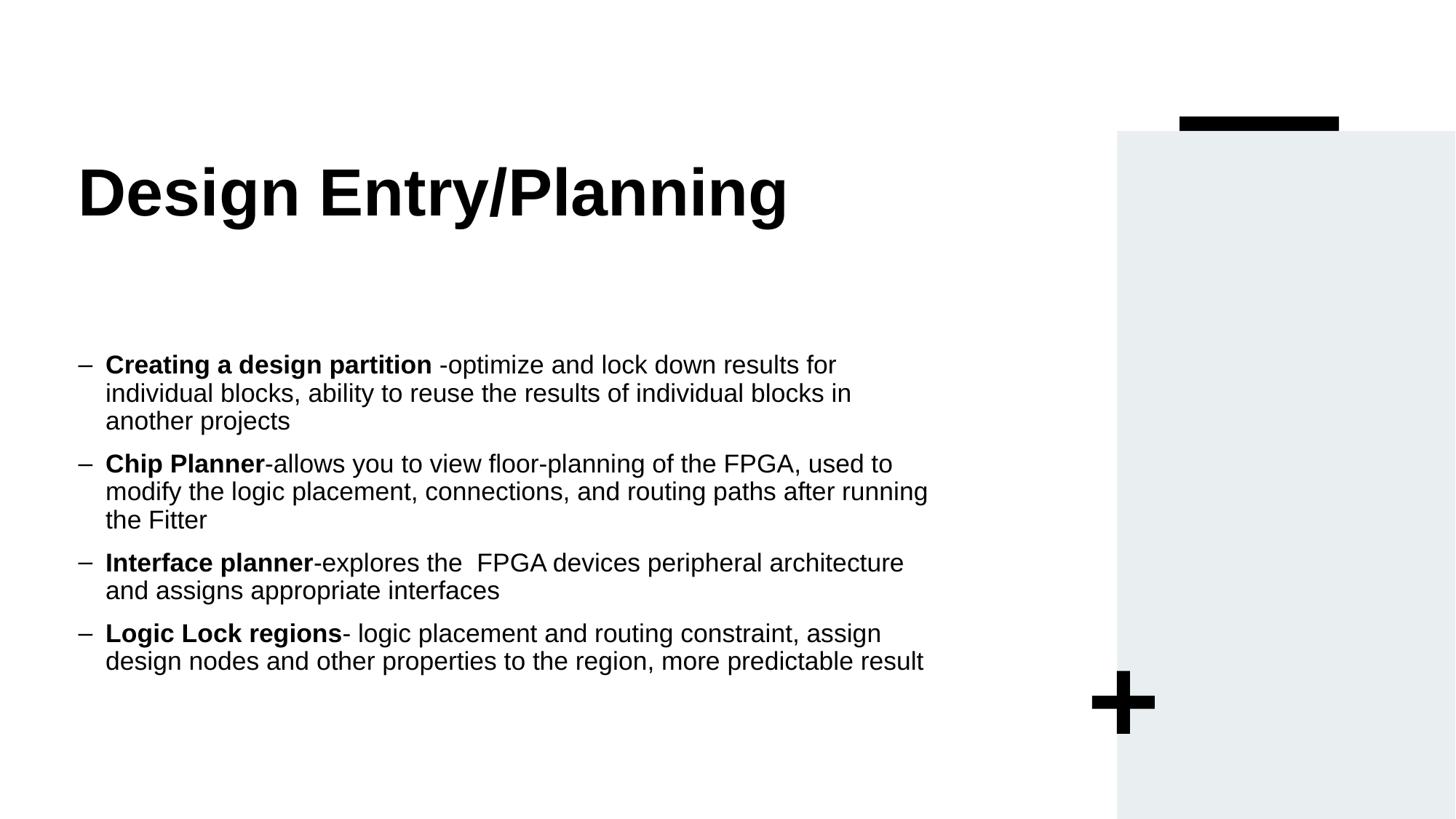

# Design Entry/Planning
Creating a design partition -optimize and lock down results for individual blocks, ability to reuse the results of individual blocks in another projects
Chip Planner-allows you to view floor-planning of the FPGA, used to modify the logic placement, connections, and routing paths after running the Fitter
Interface planner-explores the  FPGA devices peripheral architecture and assigns appropriate interfaces
Logic Lock regions- logic placement and routing constraint, assign design nodes and other properties to the region, more predictable result